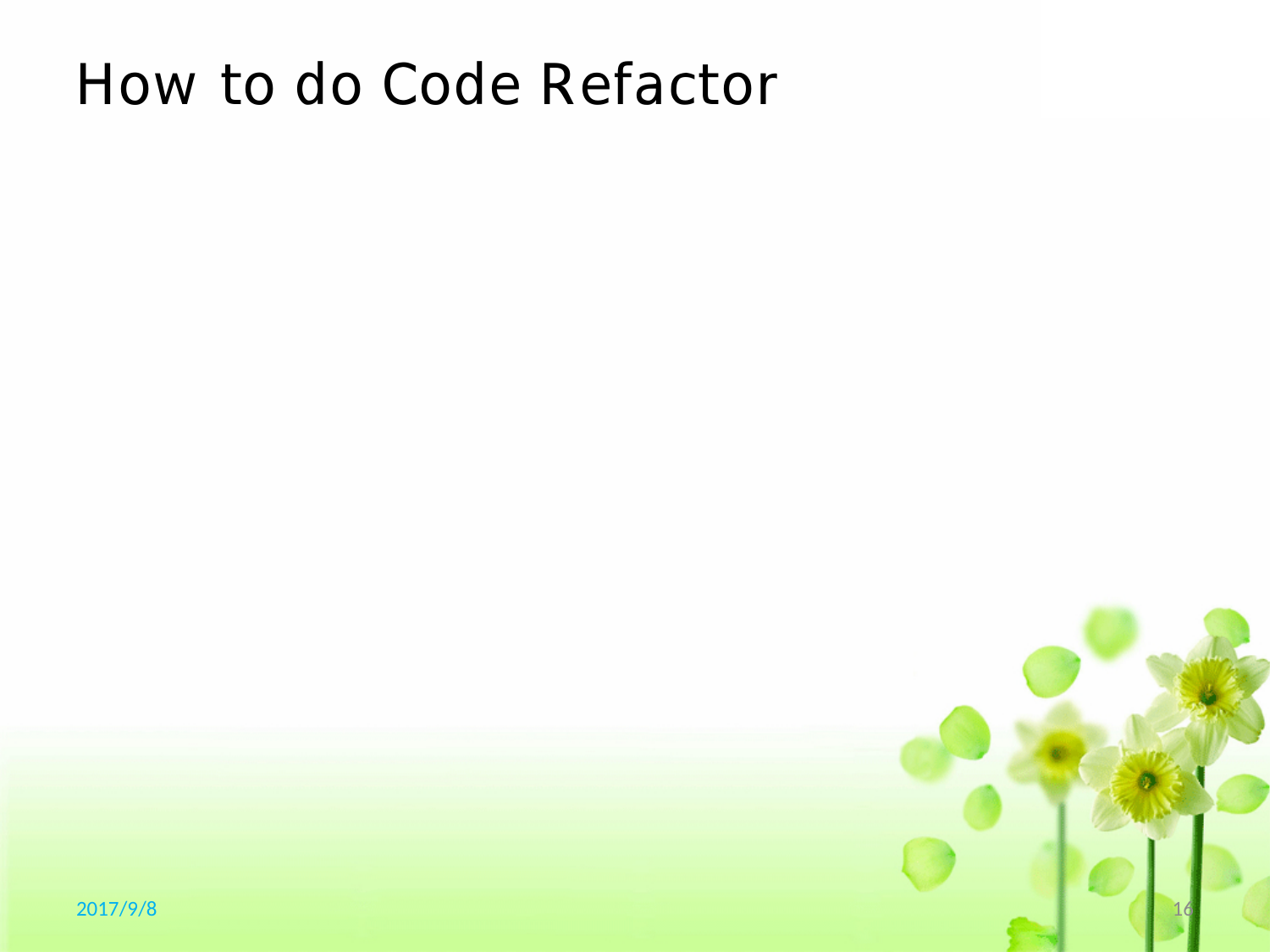

# How to do Code Refactor

2017/9/8
16